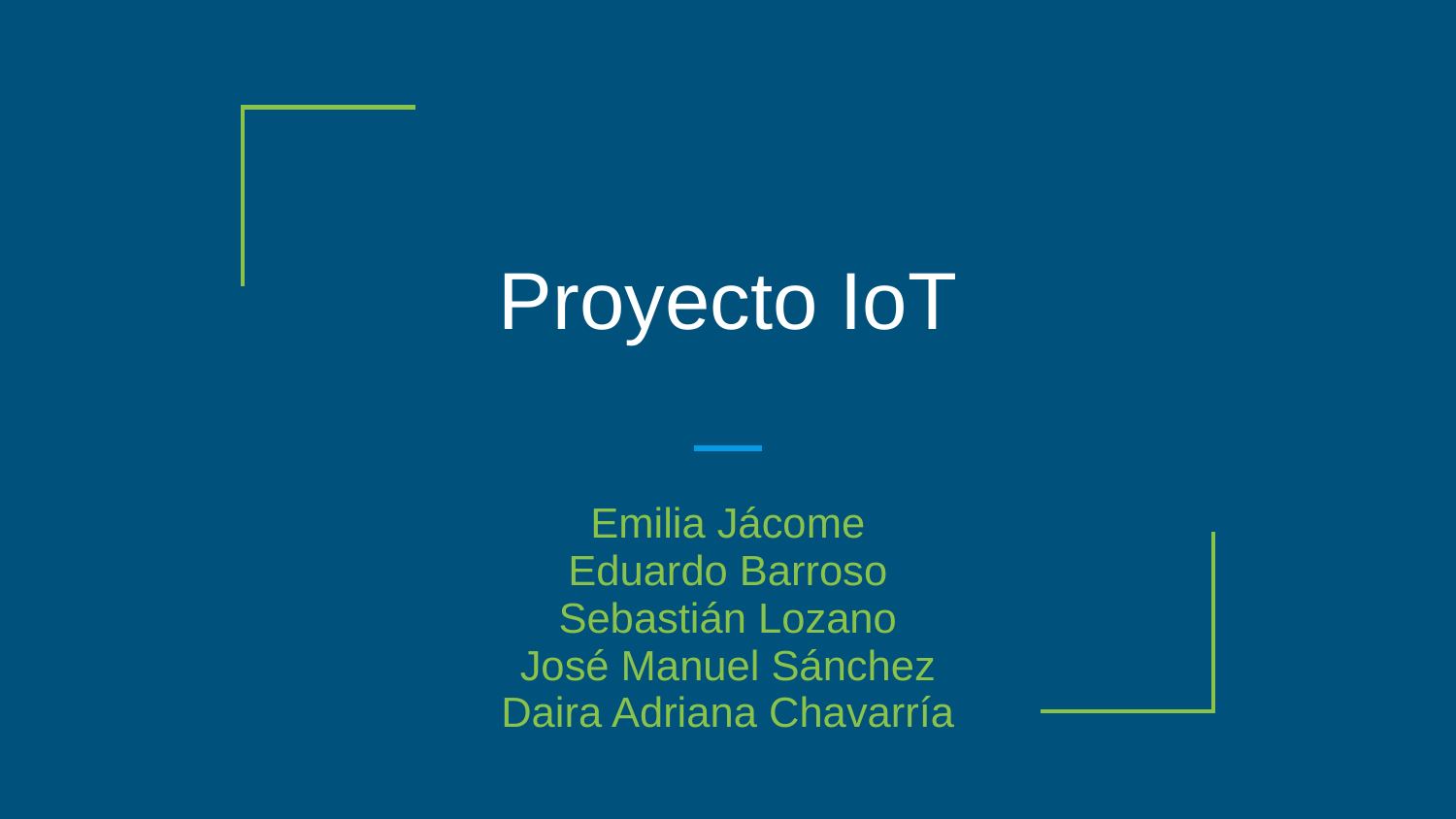

# Proyecto IoT
Emilia Jácome
Eduardo Barroso
Sebastián Lozano
José Manuel Sánchez
Daira Adriana Chavarría